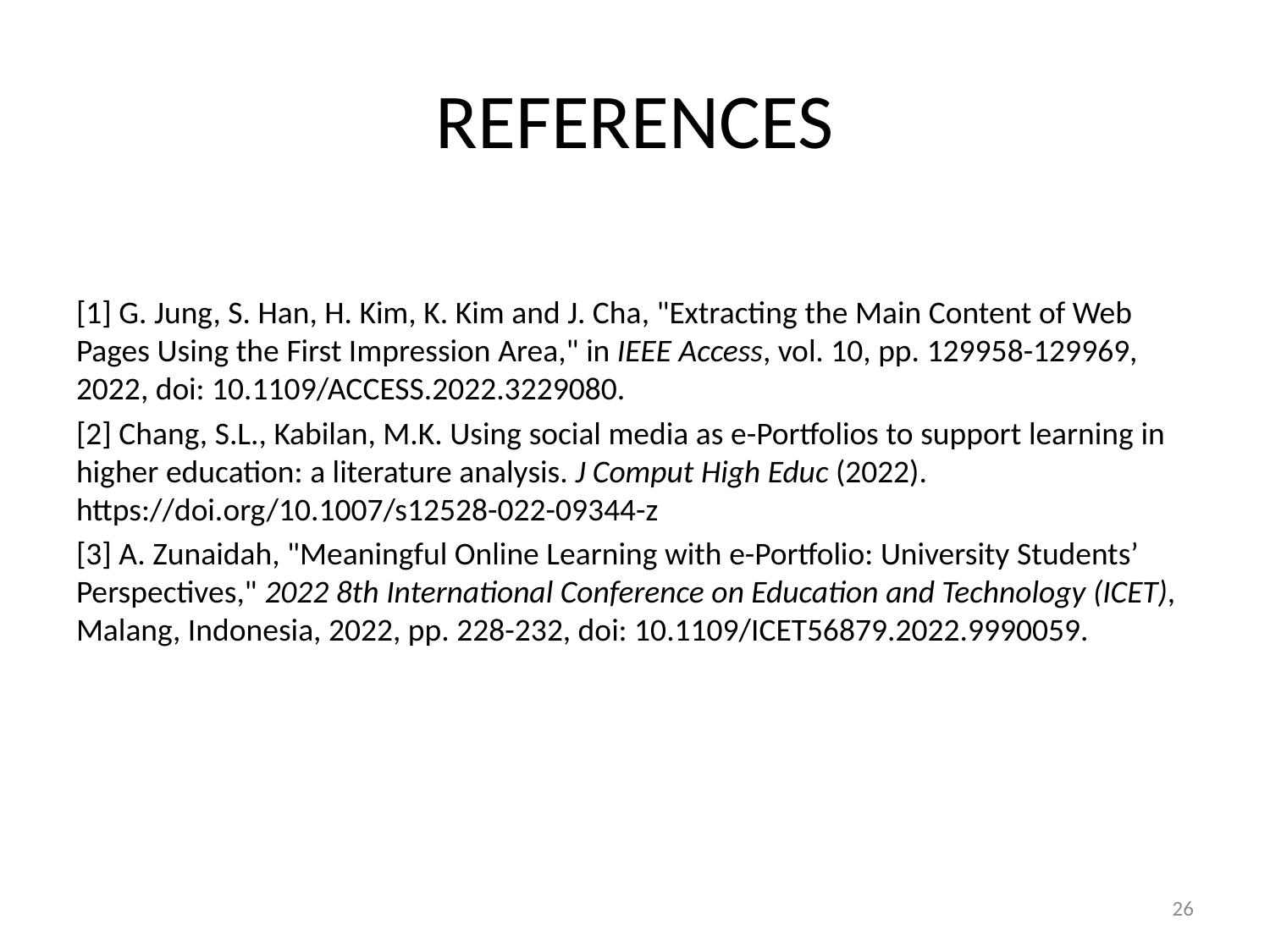

# REFERENCES
[1] G. Jung, S. Han, H. Kim, K. Kim and J. Cha, "Extracting the Main Content of Web Pages Using the First Impression Area," in IEEE Access, vol. 10, pp. 129958-129969, 2022, doi: 10.1109/ACCESS.2022.3229080.
[2] Chang, S.L., Kabilan, M.K. Using social media as e-Portfolios to support learning in higher education: a literature analysis. J Comput High Educ (2022). https://doi.org/10.1007/s12528-022-09344-z
[3] A. Zunaidah, "Meaningful Online Learning with e-Portfolio: University Students’ Perspectives," 2022 8th International Conference on Education and Technology (ICET), Malang, Indonesia, 2022, pp. 228-232, doi: 10.1109/ICET56879.2022.9990059.

26